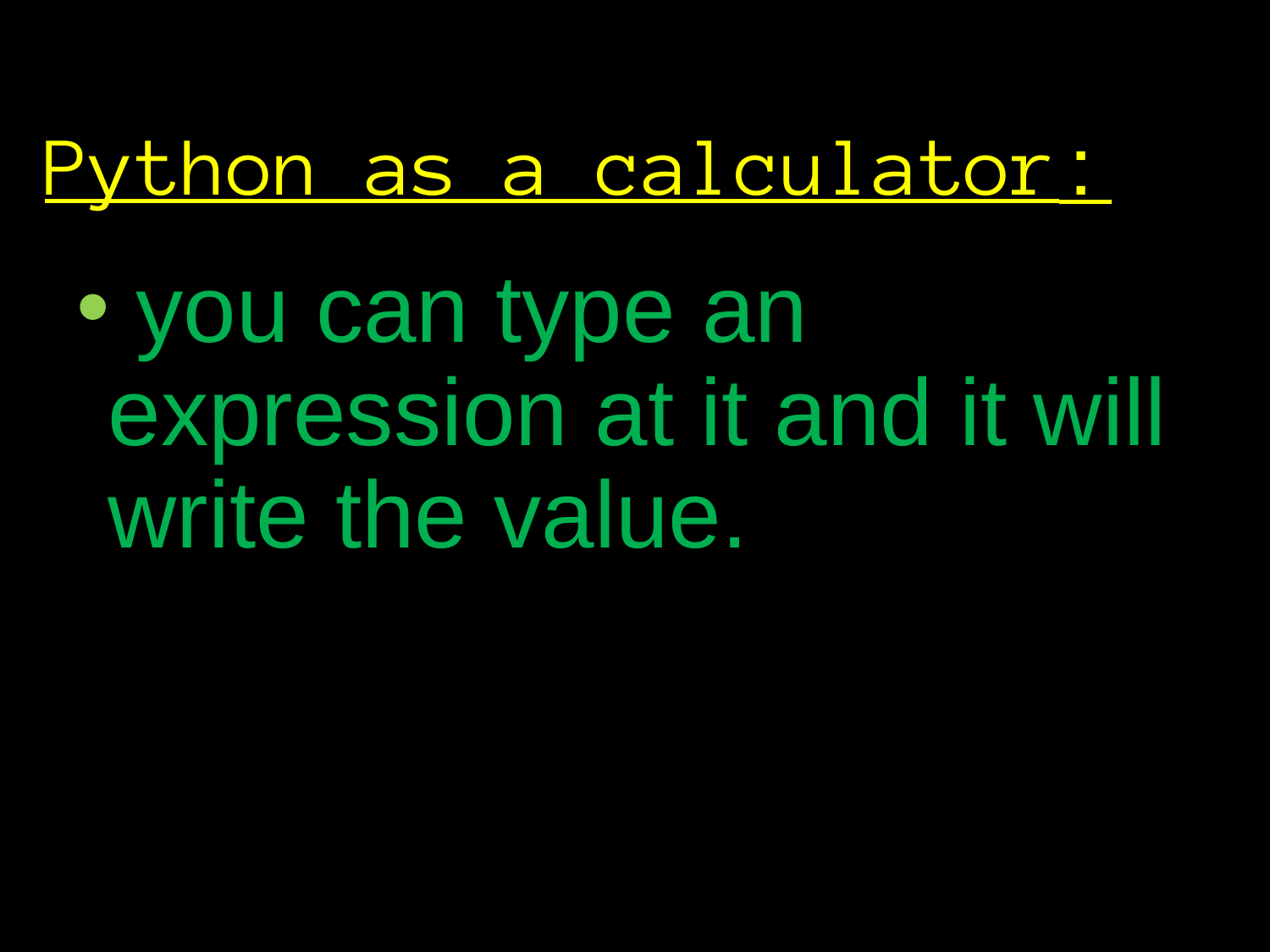

# Python as a calculator:
 you can type an expression at it and it will write the value.